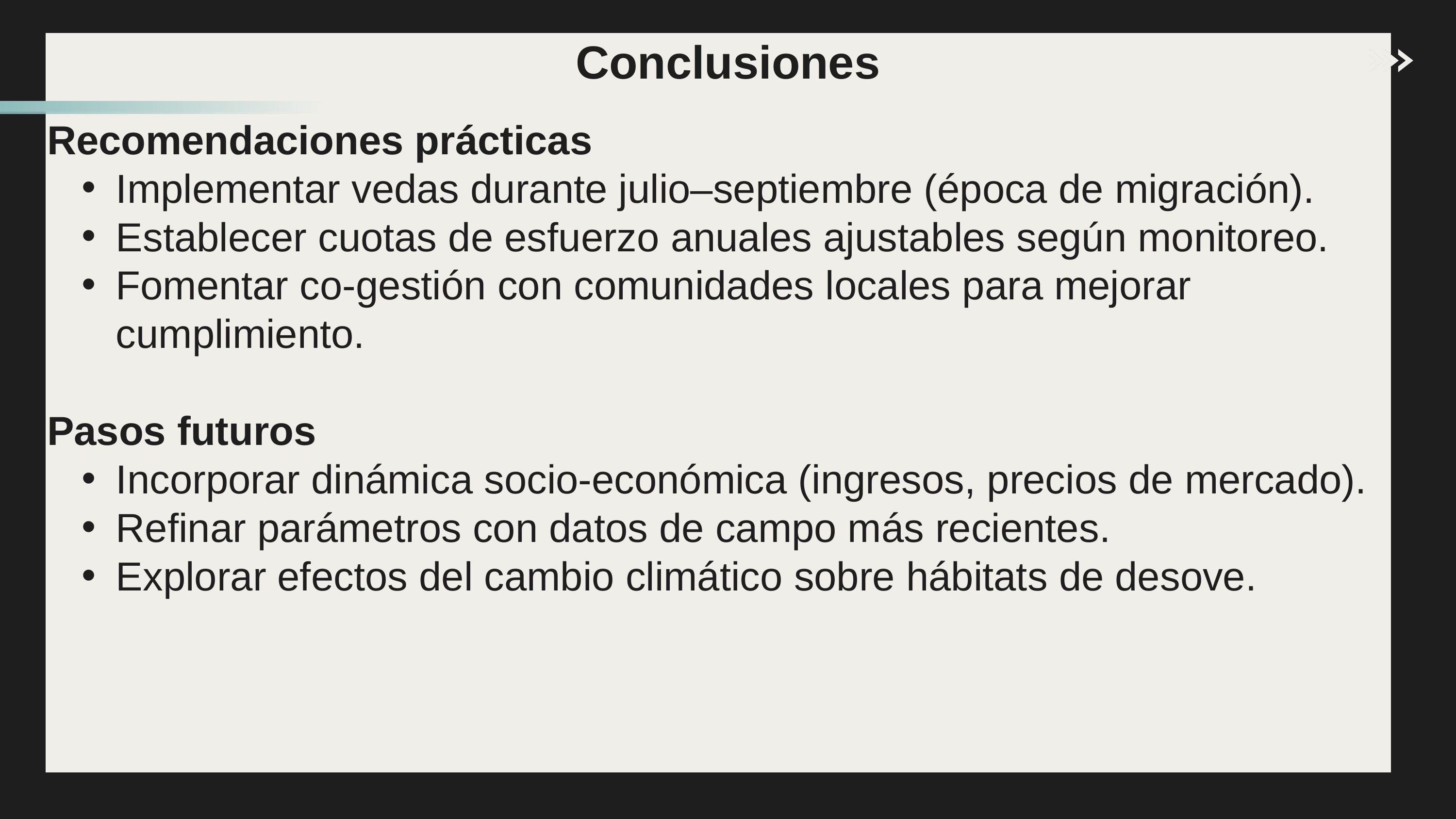

Conclusiones

Recomendaciones prácticas
Implementar vedas durante julio–septiembre (época de migración).
Establecer cuotas de esfuerzo anuales ajustables según monitoreo.
Fomentar co-gestión con comunidades locales para mejorar cumplimiento.

Pasos futuros
Incorporar dinámica socio‑económica (ingresos, precios de mercado).
Refinar parámetros con datos de campo más recientes.
Explorar efectos del cambio climático sobre hábitats de desove.